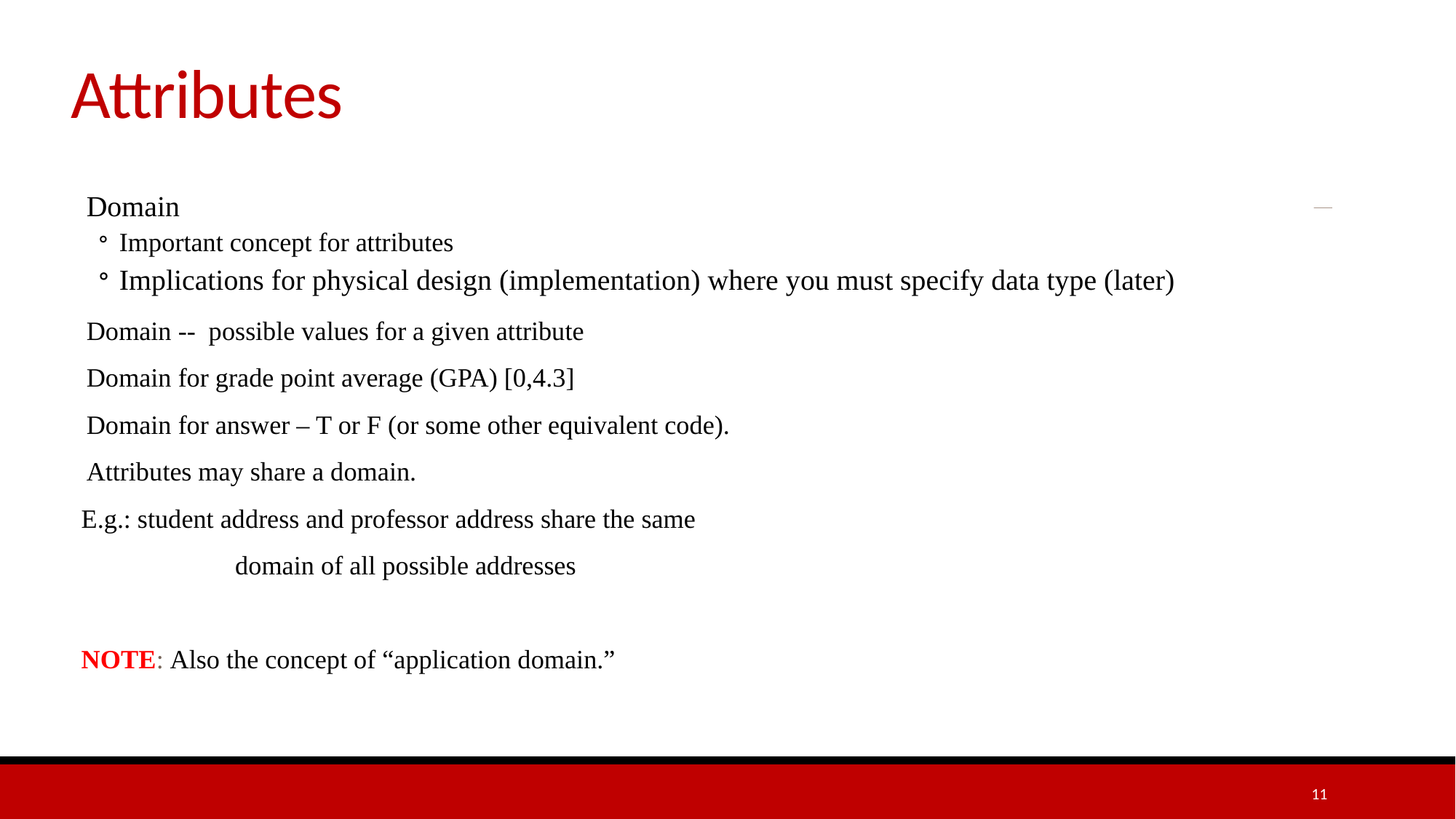

# Attributes
Domain
Important concept for attributes
Implications for physical design (implementation) where you must specify data type (later)
Domain --  possible values for a given attribute
Domain for grade point average (GPA) [0,4.3]
Domain for answer – T or F (or some other equivalent code).
Attributes may share a domain.
	E.g.: student address and professor address share the same
            	         domain of all possible addresses

NOTE: Also the concept of “application domain.”

11